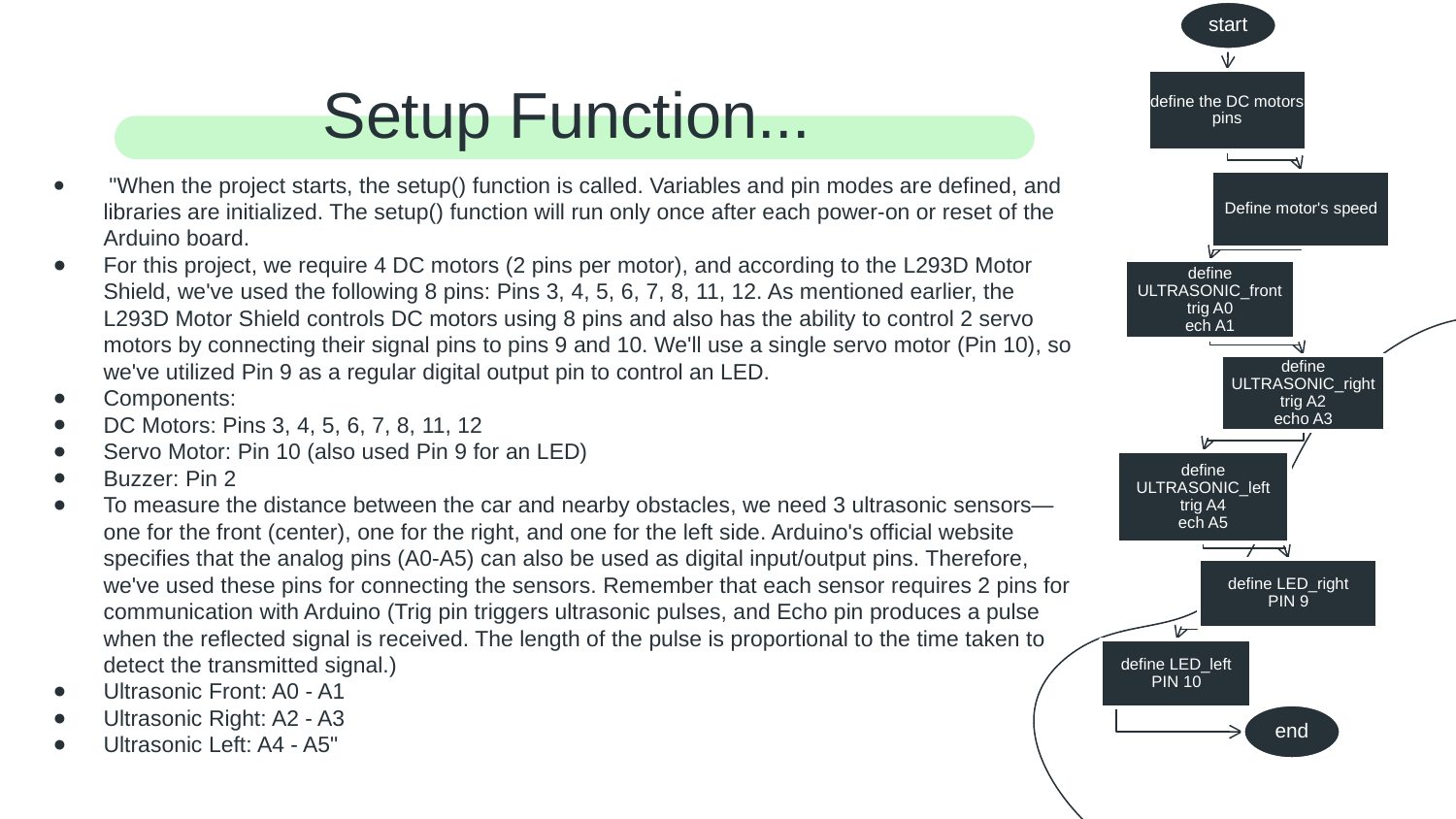

start
define the DC motors
pins
Define motor's speed
define ULTRASONIC_front
trig A0
ech A1
define ULTRASONIC_right
trig A2
echo A3
define ULTRASONIC_left
trig A4
ech A5
define LED_right
PIN 9
define LED_left
PIN 10
end
# Setup Function...
 "When the project starts, the setup() function is called. Variables and pin modes are defined, and libraries are initialized. The setup() function will run only once after each power-on or reset of the Arduino board.
For this project, we require 4 DC motors (2 pins per motor), and according to the L293D Motor Shield, we've used the following 8 pins: Pins 3, 4, 5, 6, 7, 8, 11, 12. As mentioned earlier, the L293D Motor Shield controls DC motors using 8 pins and also has the ability to control 2 servo motors by connecting their signal pins to pins 9 and 10. We'll use a single servo motor (Pin 10), so we've utilized Pin 9 as a regular digital output pin to control an LED.
Components:
DC Motors: Pins 3, 4, 5, 6, 7, 8, 11, 12
Servo Motor: Pin 10 (also used Pin 9 for an LED)
Buzzer: Pin 2
To measure the distance between the car and nearby obstacles, we need 3 ultrasonic sensors—one for the front (center), one for the right, and one for the left side. Arduino's official website specifies that the analog pins (A0-A5) can also be used as digital input/output pins. Therefore, we've used these pins for connecting the sensors. Remember that each sensor requires 2 pins for communication with Arduino (Trig pin triggers ultrasonic pulses, and Echo pin produces a pulse when the reflected signal is received. The length of the pulse is proportional to the time taken to detect the transmitted signal.)
Ultrasonic Front: A0 - A1
Ultrasonic Right: A2 - A3
Ultrasonic Left: A4 - A5"